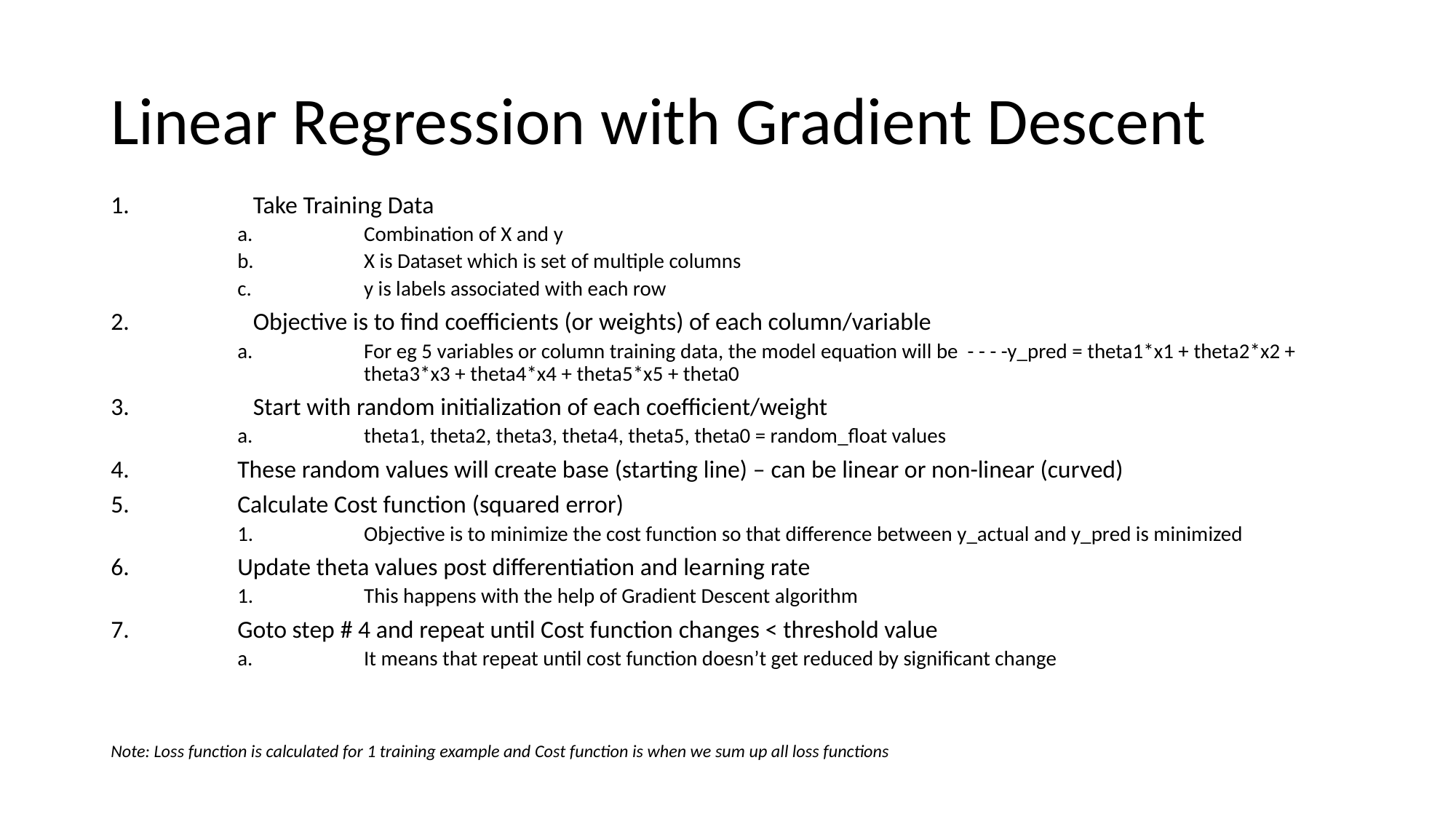

Linear Regression with Gradient Descent
Take Training Data
Combination of X and y
X is Dataset which is set of multiple columns
y is labels associated with each row
Objective is to find coefficients (or weights) of each column/variable
For eg 5 variables or column training data, the model equation will be  - - - -y_pred = theta1*x1 + theta2*x2 + theta3*x3 + theta4*x4 + theta5*x5 + theta0
Start with random initialization of each coefficient/weight
theta1, theta2, theta3, theta4, theta5, theta0 = random_float values
These random values will create base (starting line) – can be linear or non-linear (curved)
Calculate Cost function (squared error)
Objective is to minimize the cost function so that difference between y_actual and y_pred is minimized
Update theta values post differentiation and learning rate
This happens with the help of Gradient Descent algorithm
Goto step # 4 and repeat until Cost function changes < threshold value
It means that repeat until cost function doesn’t get reduced by significant change

Note: Loss function is calculated for 1 training example and Cost function is when we sum up all loss functions